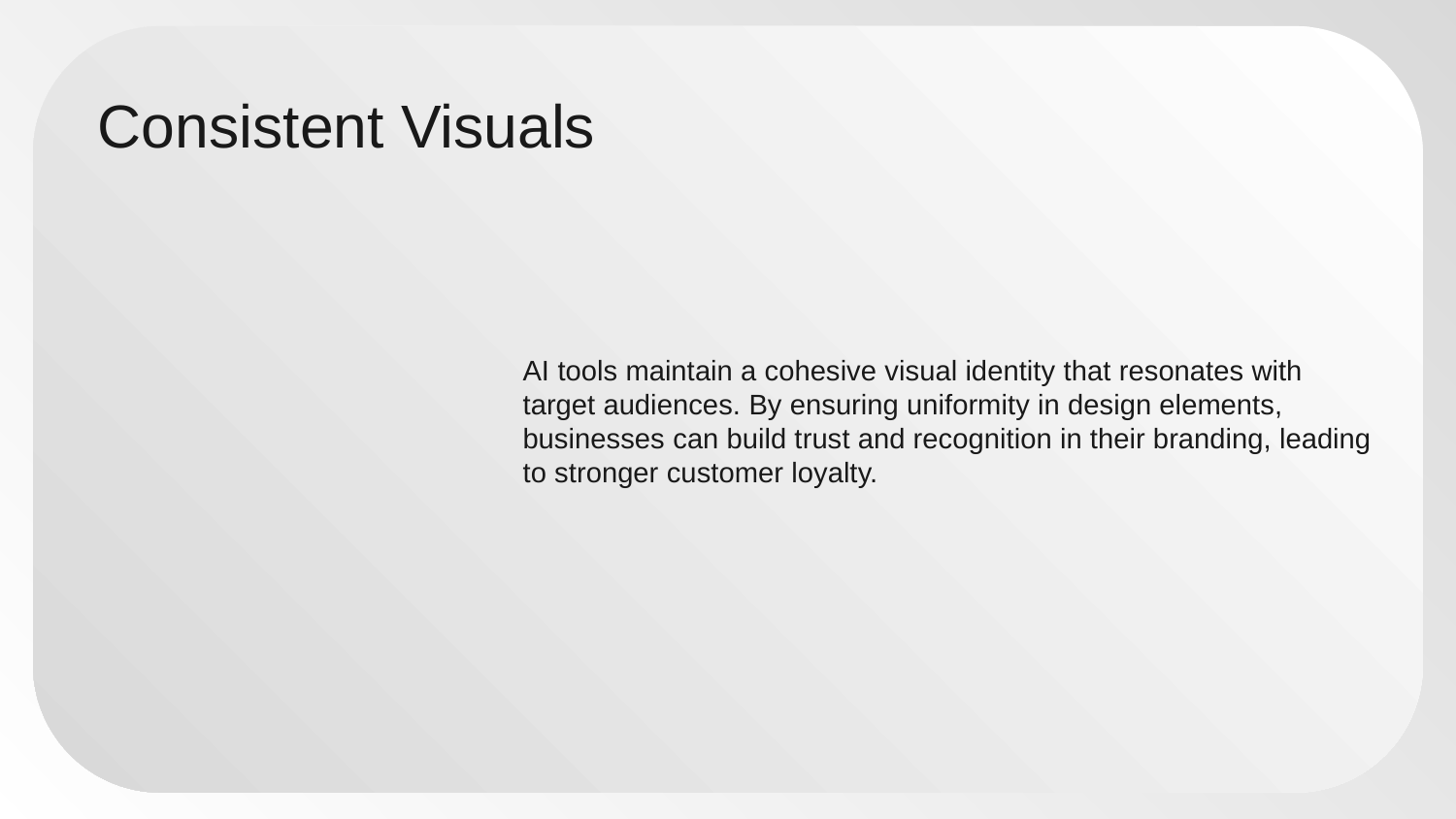

# Consistent Visuals
AI tools maintain a cohesive visual identity that resonates with target audiences. By ensuring uniformity in design elements, businesses can build trust and recognition in their branding, leading to stronger customer loyalty.